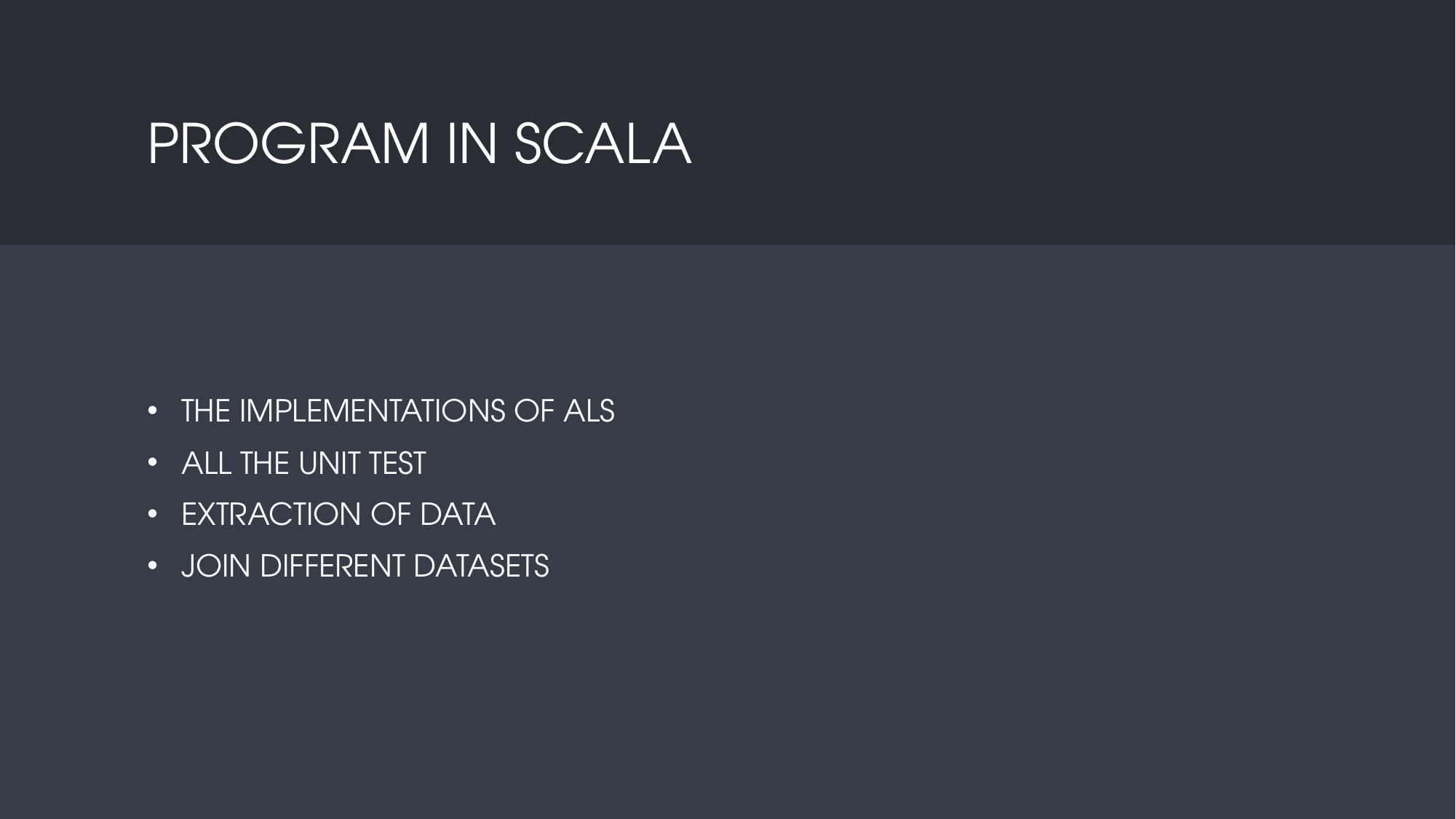

# Program in scala
The implementations of ALS
All the unit test
Extraction of data
Join different datasets